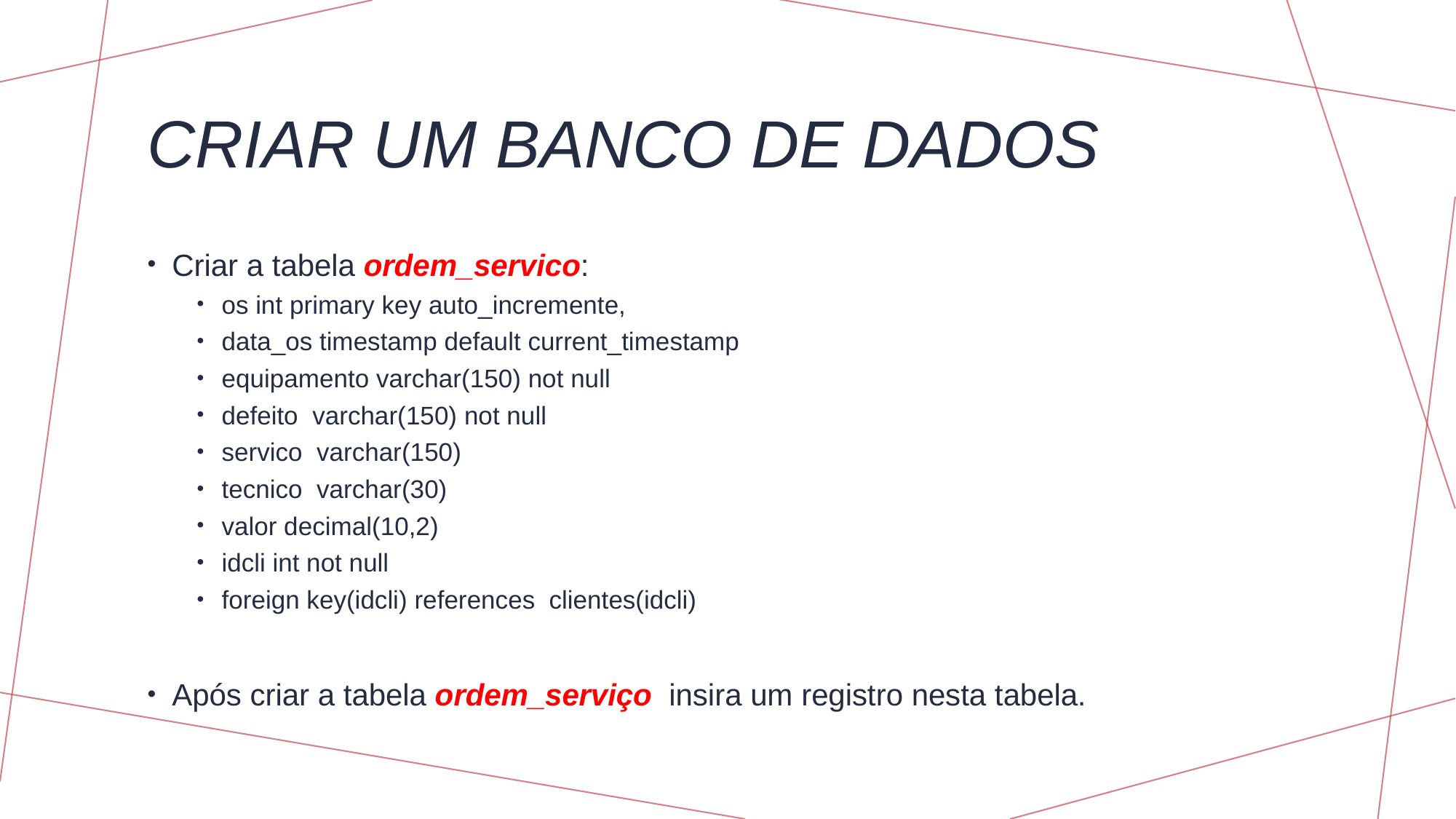

# Criar um banco de dados
Criar a tabela ordem_servico:
os int primary key auto_incremente,
data_os timestamp default current_timestamp
equipamento varchar(150) not null
defeito  varchar(150) not null
servico  varchar(150)
tecnico  varchar(30)
valor decimal(10,2)
idcli int not null
foreign key(idcli) references  clientes(idcli)

Após criar a tabela ordem_serviço  insira um registro nesta tabela.